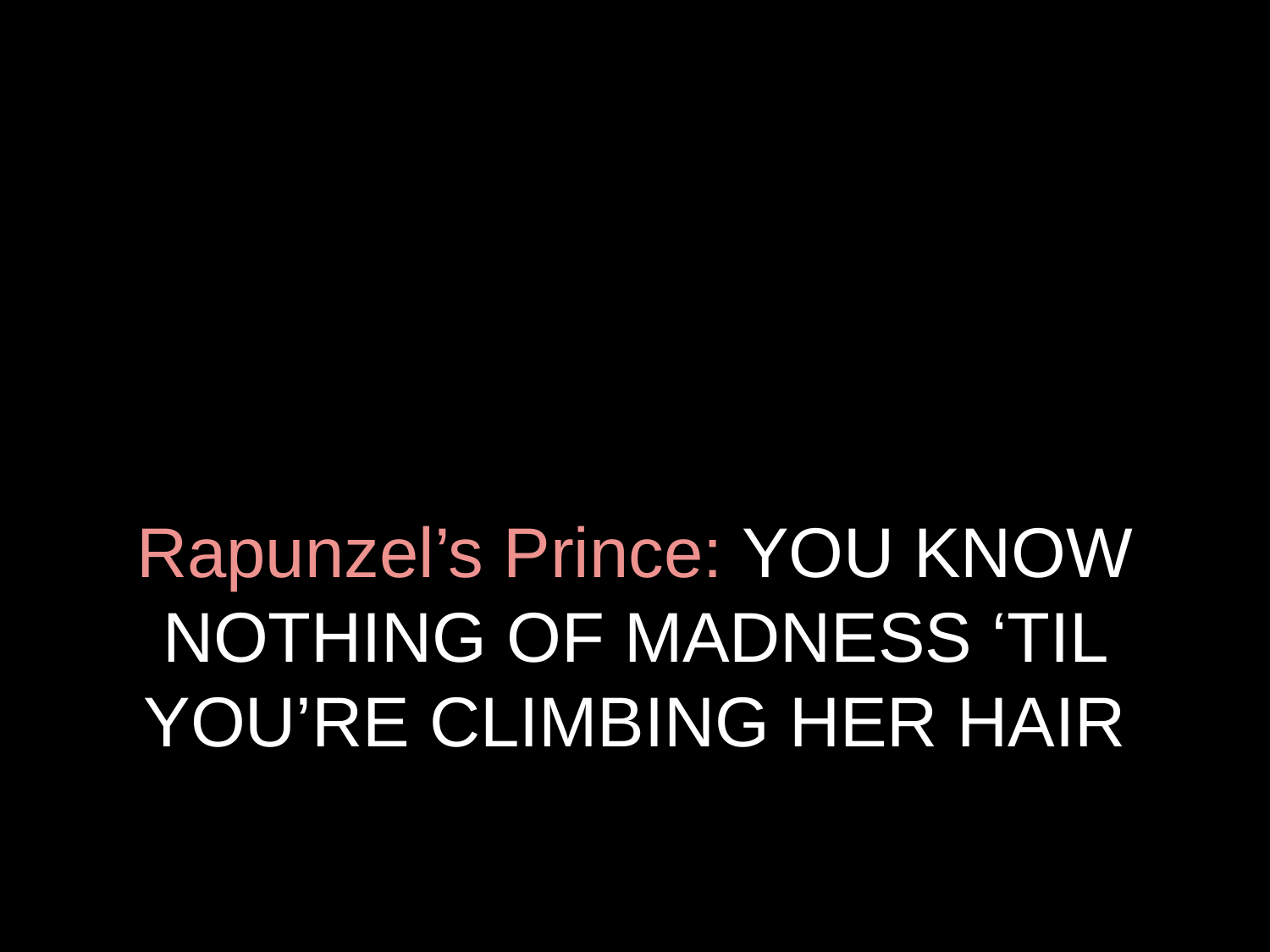

# Rapunzel’s Prince: YOU KNOW NOTHING OF MADNESS ‘TIL YOU’RE CLIMBING HER HAIR